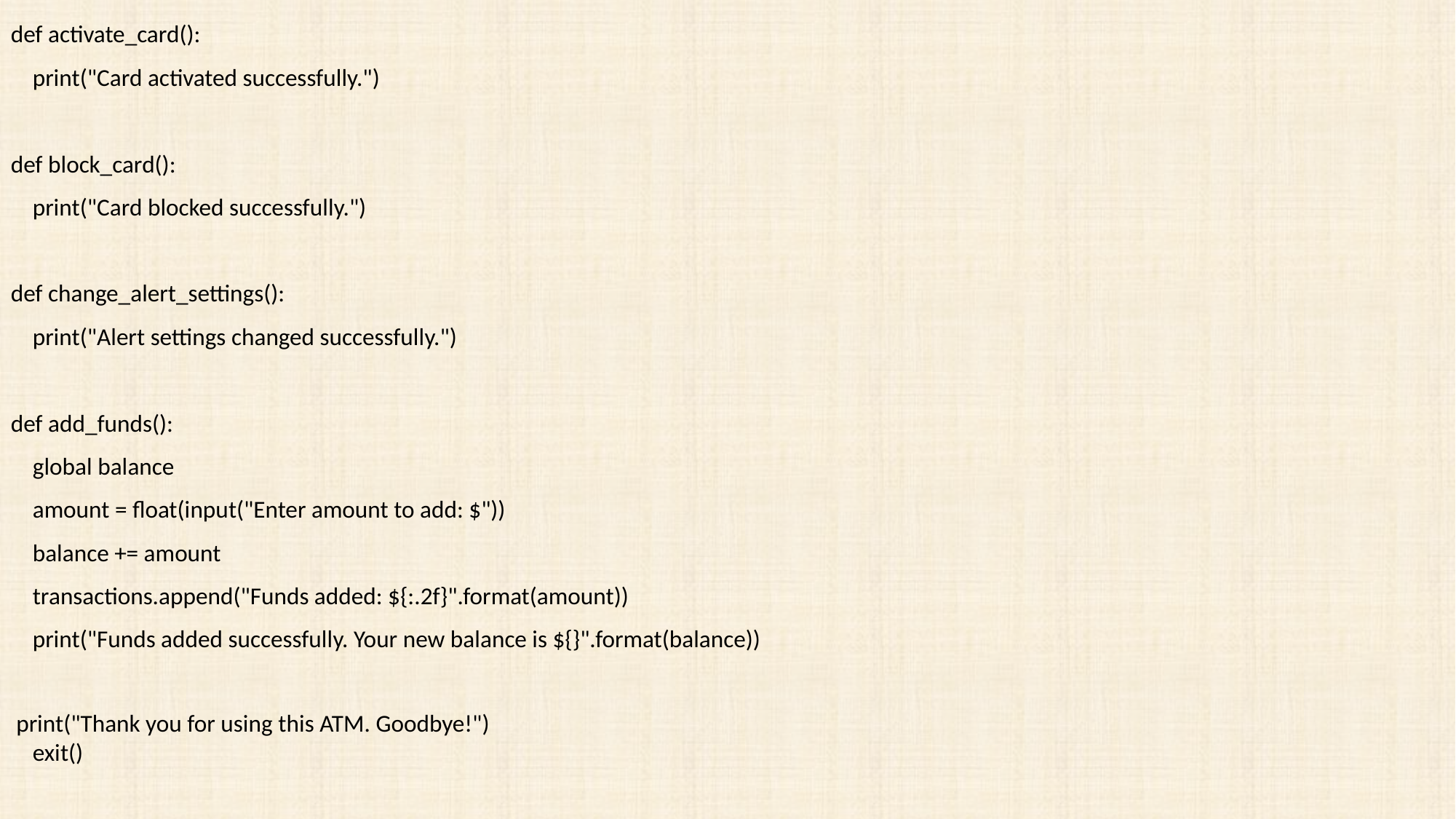

def activate_card():
    print("Card activated successfully.")

def block_card():
    print("Card blocked successfully.")

def change_alert_settings():
    print("Alert settings changed successfully.")

def add_funds():
    global balance
    amount = float(input("Enter amount to add: $"))
    balance += amount
    transactions.append("Funds added: ${:.2f}".format(amount))
    print("Funds added successfully. Your new balance is ${}".format(balance))

 print("Thank you for using this ATM. Goodbye!")
    exit()